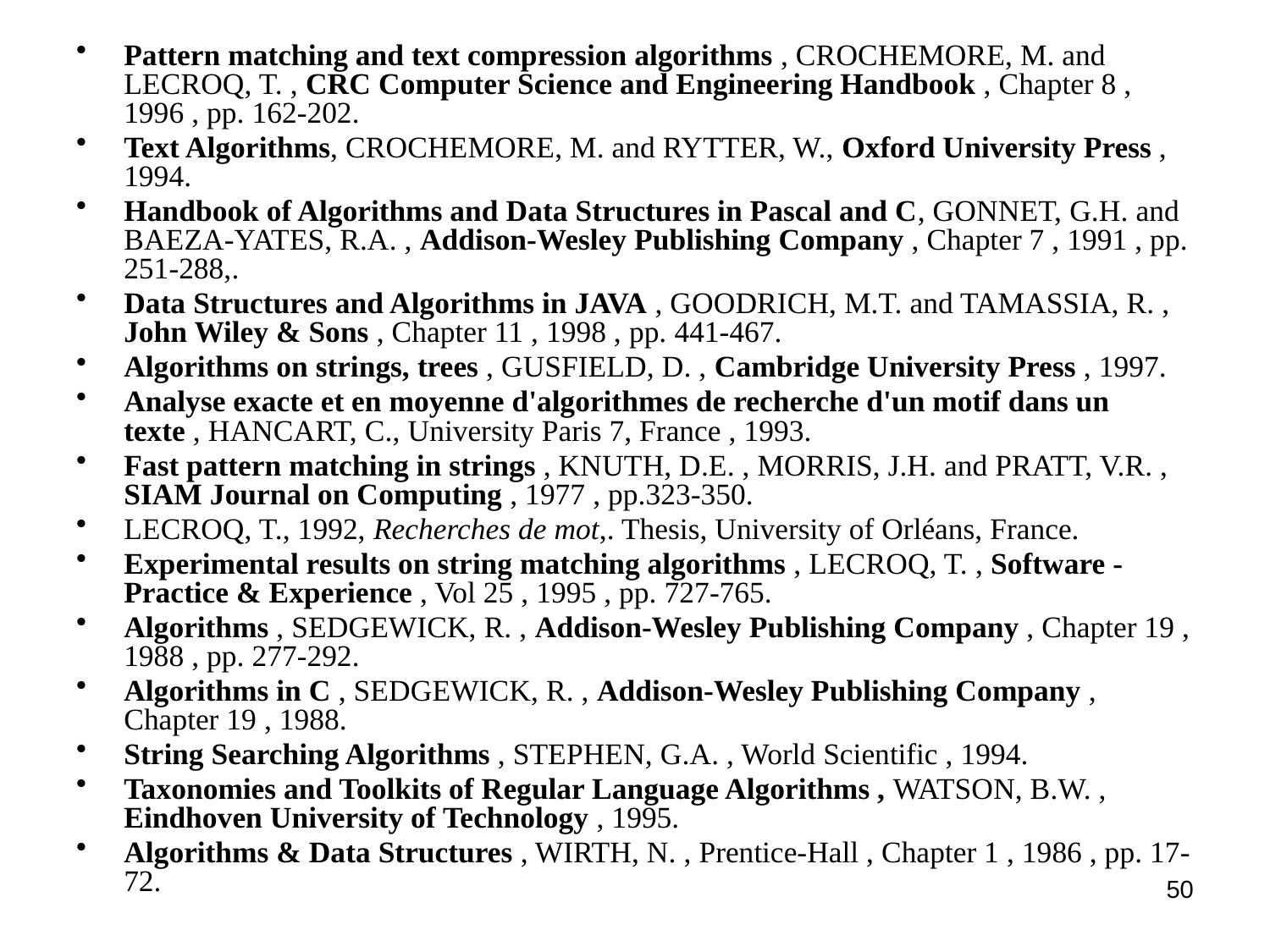

Pattern matching and text compression algorithms , CROCHEMORE, M. and  LECROQ, T. , CRC Computer Science and Engineering Handbook , Chapter 8 , 1996 , pp. 162-202.
Text Algorithms, CROCHEMORE, M. and RYTTER, W., Oxford University Press , 1994.
Handbook of Algorithms and Data Structures in Pascal and C, GONNET, G.H. and BAEZA-YATES, R.A. , Addison-Wesley Publishing Company , Chapter 7 , 1991 , pp. 251-288,.
Data Structures and Algorithms in JAVA , GOODRICH, M.T. and TAMASSIA, R. , John Wiley & Sons , Chapter 11 , 1998 , pp. 441-467.
Algorithms on strings, trees , GUSFIELD, D. , Cambridge University Press , 1997.
Analyse exacte et en moyenne d'algorithmes de recherche d'un motif dans un texte , HANCART, C., University Paris 7, France , 1993.
Fast pattern matching in strings , KNUTH, D.E. , MORRIS, J.H. and PRATT, V.R. , SIAM Journal on Computing , 1977 , pp.323-350.
LECROQ, T., 1992, Recherches de mot,. Thesis, University of Orléans, France.
Experimental results on string matching algorithms , LECROQ, T. , Software - Practice & Experience , Vol 25 , 1995 , pp. 727-765.
Algorithms , SEDGEWICK, R. , Addison-Wesley Publishing Company , Chapter 19 , 1988 , pp. 277-292.
Algorithms in C , SEDGEWICK, R. , Addison-Wesley Publishing Company , Chapter 19 , 1988.
String Searching Algorithms , STEPHEN, G.A. , World Scientific , 1994.
Taxonomies and Toolkits of Regular Language Algorithms , WATSON, B.W. , Eindhoven University of Technology , 1995.
Algorithms & Data Structures , WIRTH, N. , Prentice-Hall , Chapter 1 , 1986 , pp. 17-72.
50